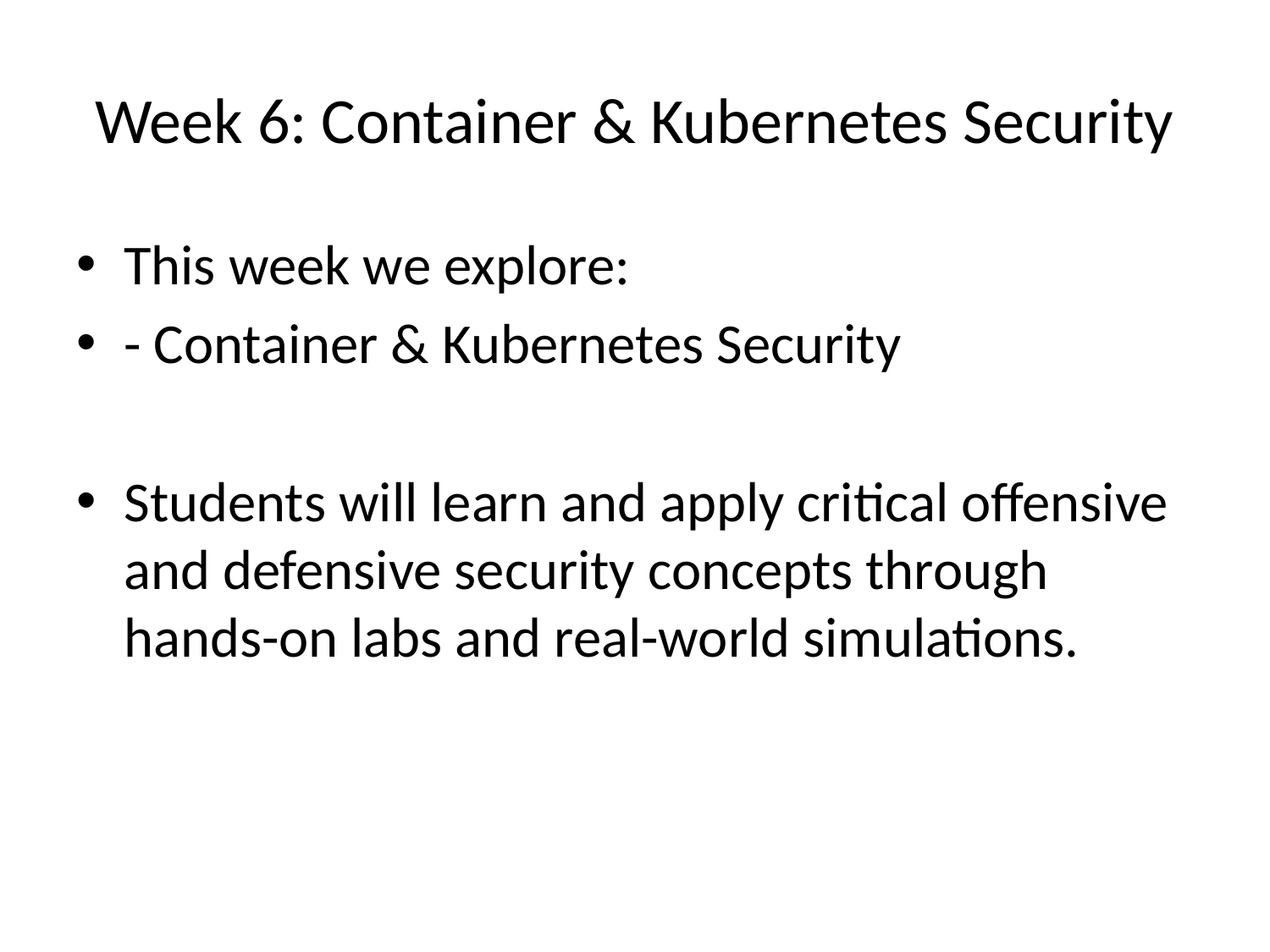

# Week 6: Container & Kubernetes Security
This week we explore:
- Container & Kubernetes Security

Students will learn and apply critical offensive and defensive security concepts through hands-on labs and real-world simulations.